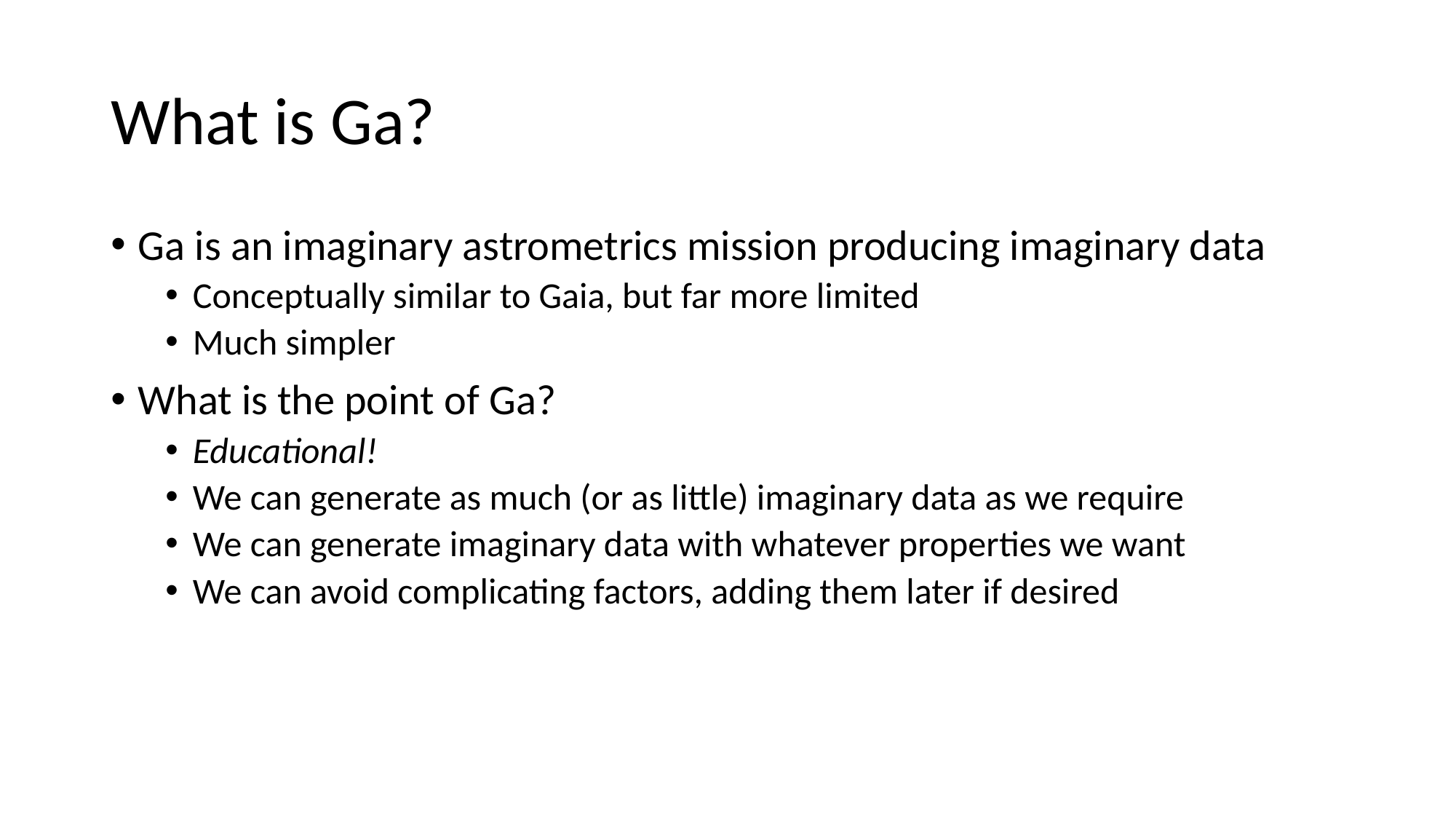

# What is Ga?
Ga is an imaginary astrometrics mission producing imaginary data
Conceptually similar to Gaia, but far more limited
Much simpler
What is the point of Ga?
Educational!
We can generate as much (or as little) imaginary data as we require
We can generate imaginary data with whatever properties we want
We can avoid complicating factors, adding them later if desired